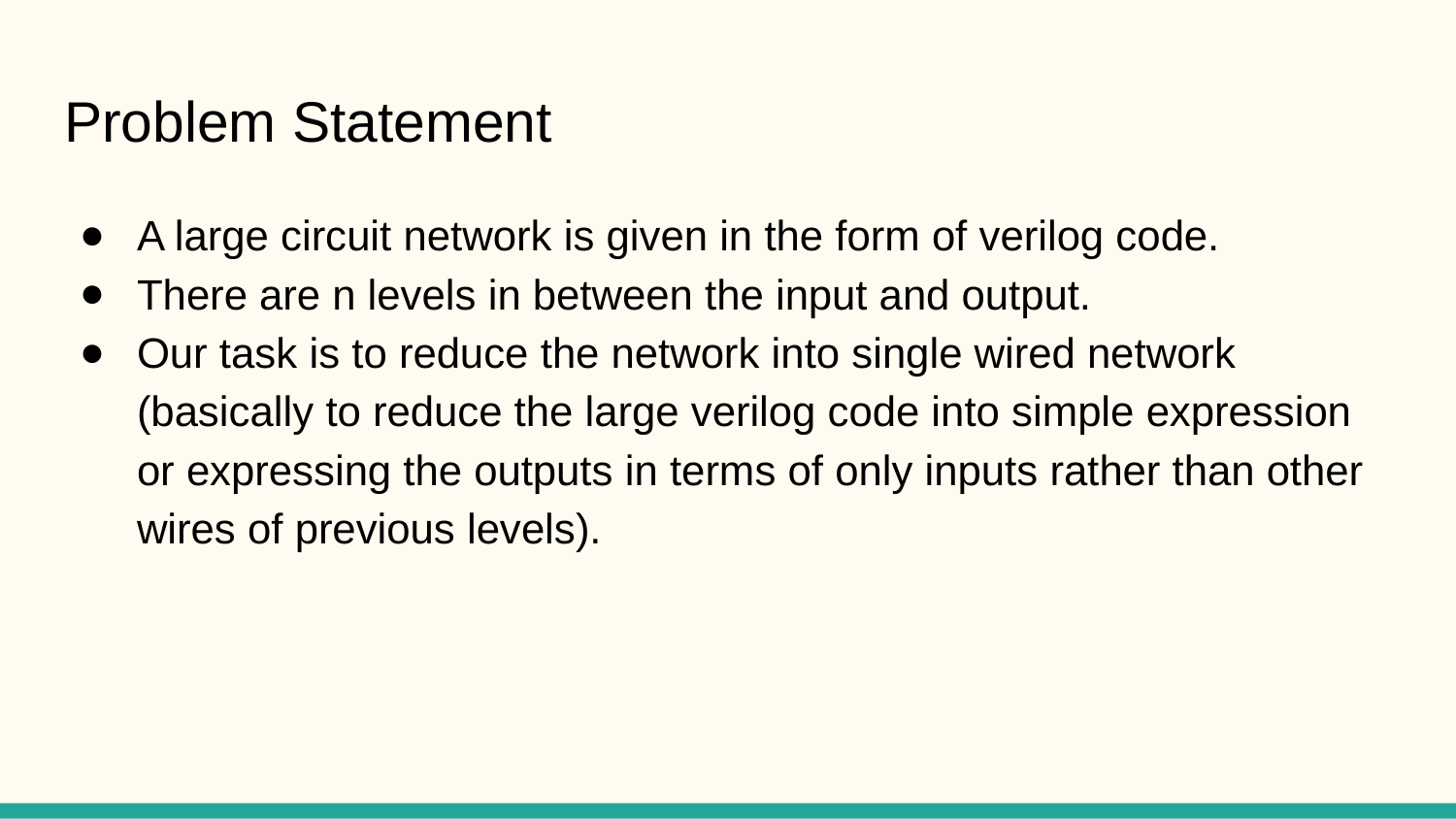

# Problem Statement

A large circuit network is given in the form of verilog code.
There are n levels in between the input and output.
Our task is to reduce the network into single wired network (basically to reduce the large verilog code into simple expression or expressing the outputs in terms of only inputs rather than other wires of previous levels).